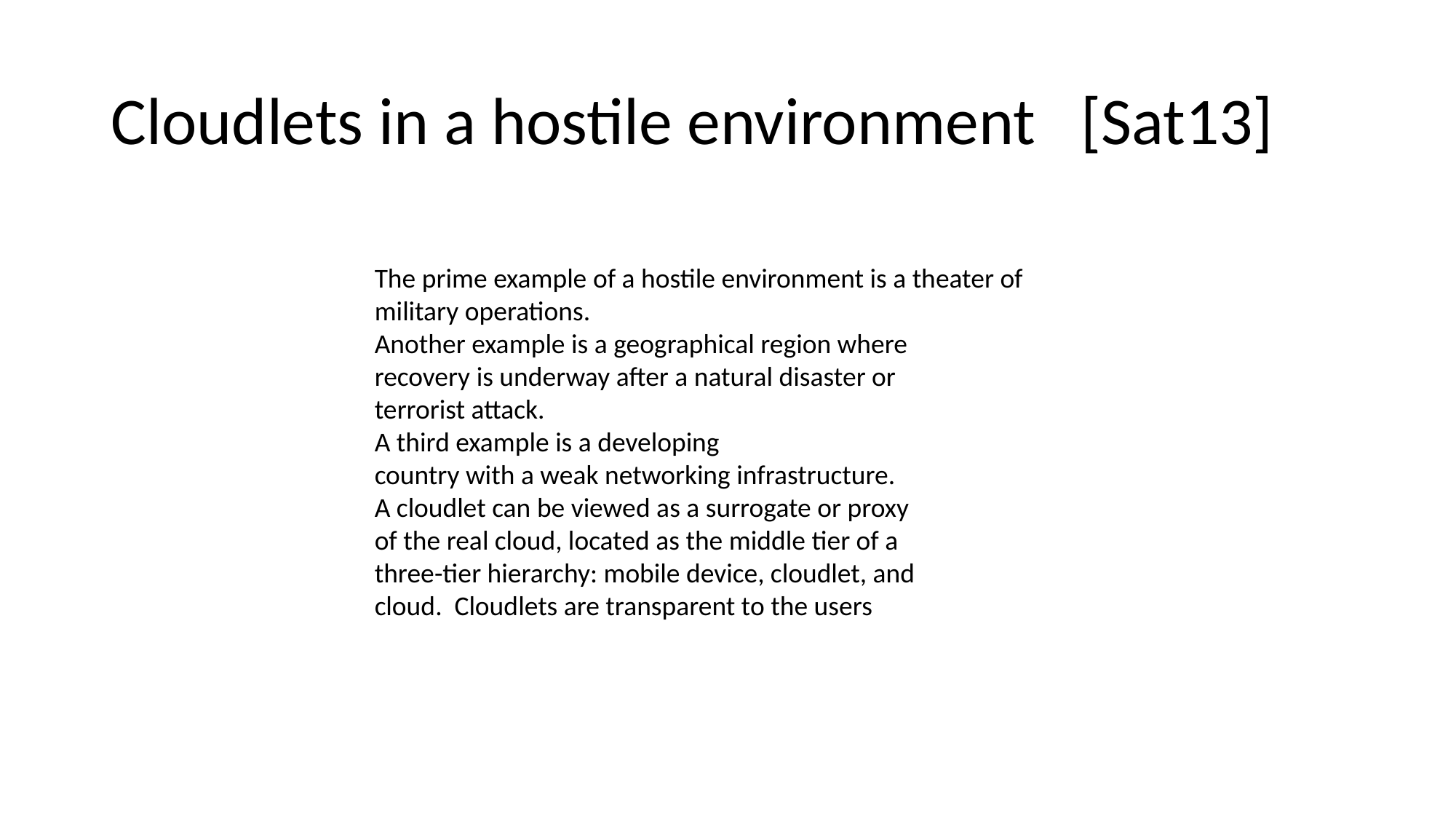

# Cloudlets in a hostile environment   [Sat13]
The prime example of a hostile environment is a theater of military operations.
Another example is a geographical region where
recovery is underway after a natural disaster or
terrorist attack.
A third example is a developing
country with a weak networking infrastructure.
A cloudlet can be viewed as a surrogate or proxy
of the real cloud, located as the middle tier of a
three-tier hierarchy: mobile device, cloudlet, and
cloud.  Cloudlets are transparent to the users